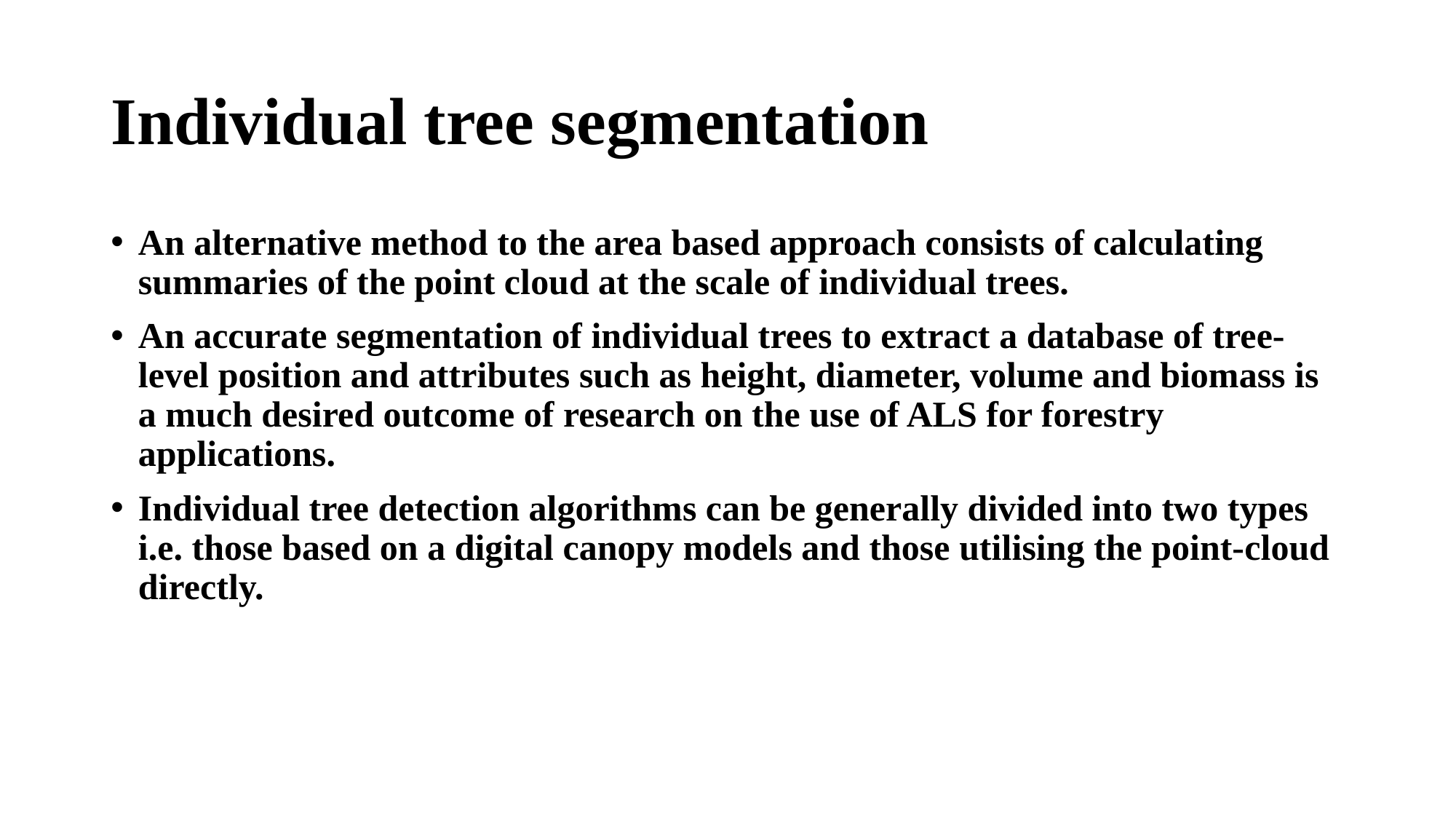

# Individual tree segmentation
An alternative method to the area based approach consists of calculating summaries of the point cloud at the scale of individual trees.
An accurate segmentation of individual trees to extract a database of tree-level position and attributes such as height, diameter, volume and biomass is a much desired outcome of research on the use of ALS for forestry applications.
Individual tree detection algorithms can be generally divided into two types i.e. those based on a digital canopy models and those utilising the point-cloud directly.